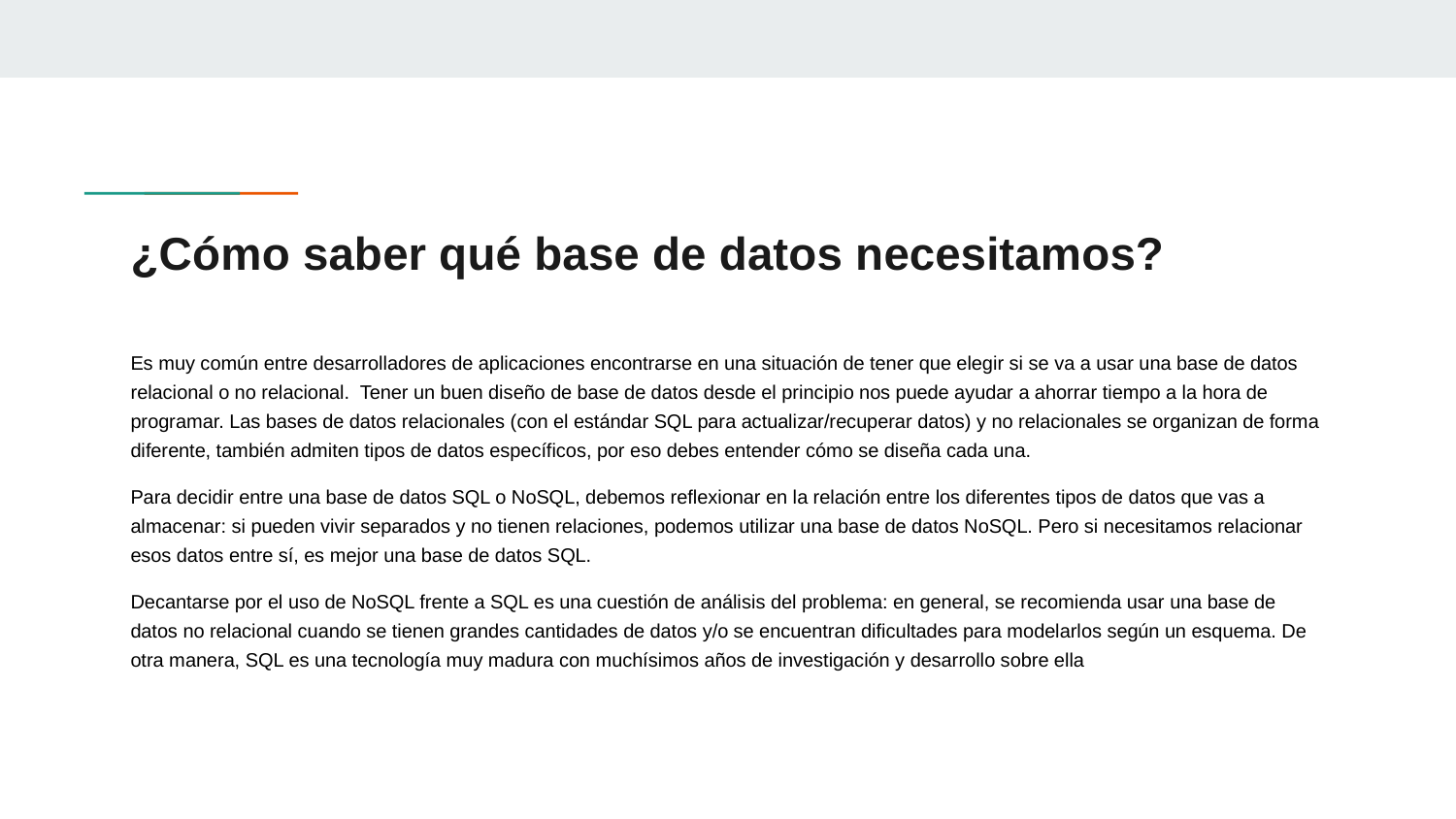

# ¿Cómo saber qué base de datos necesitamos?
Es muy común entre desarrolladores de aplicaciones encontrarse en una situación de tener que elegir si se va a usar una base de datos relacional o no relacional.  Tener un buen diseño de base de datos desde el principio nos puede ayudar a ahorrar tiempo a la hora de programar. Las bases de datos relacionales (con el estándar SQL para actualizar/recuperar datos) y no relacionales se organizan de forma diferente, también admiten tipos de datos específicos, por eso debes entender cómo se diseña cada una.
Para decidir entre una base de datos SQL o NoSQL, debemos reflexionar en la relación entre los diferentes tipos de datos que vas a almacenar: si pueden vivir separados y no tienen relaciones, podemos utilizar una base de datos NoSQL. Pero si necesitamos relacionar esos datos entre sí, es mejor una base de datos SQL.
Decantarse por el uso de NoSQL frente a SQL es una cuestión de análisis del problema: en general, se recomienda usar una base de datos no relacional cuando se tienen grandes cantidades de datos y/o se encuentran dificultades para modelarlos según un esquema. De otra manera, SQL es una tecnología muy madura con muchísimos años de investigación y desarrollo sobre ella